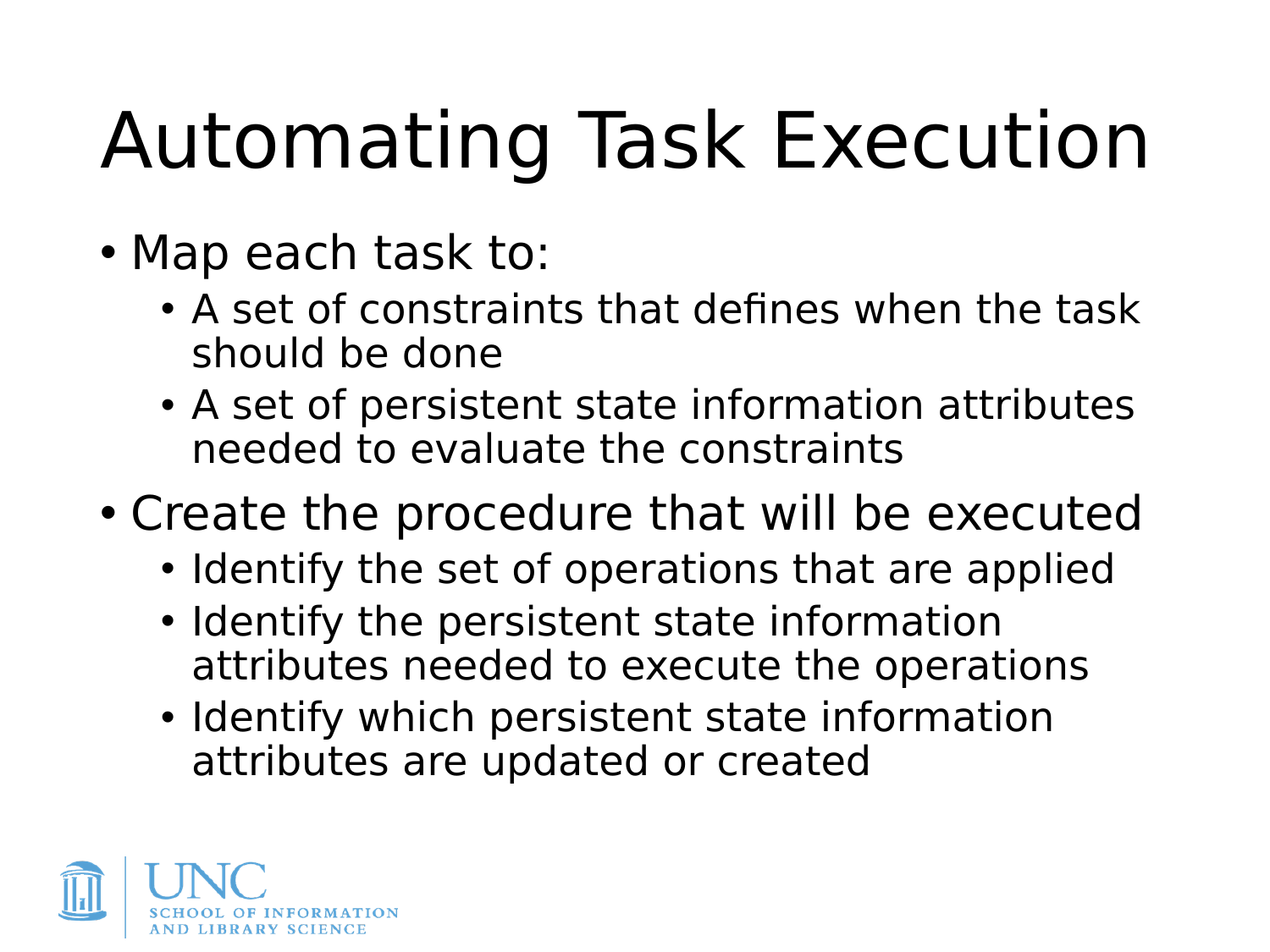

# Automating Task Execution
Map each task to:
A set of constraints that defines when the task should be done
A set of persistent state information attributes needed to evaluate the constraints
Create the procedure that will be executed
Identify the set of operations that are applied
Identify the persistent state information attributes needed to execute the operations
Identify which persistent state information attributes are updated or created